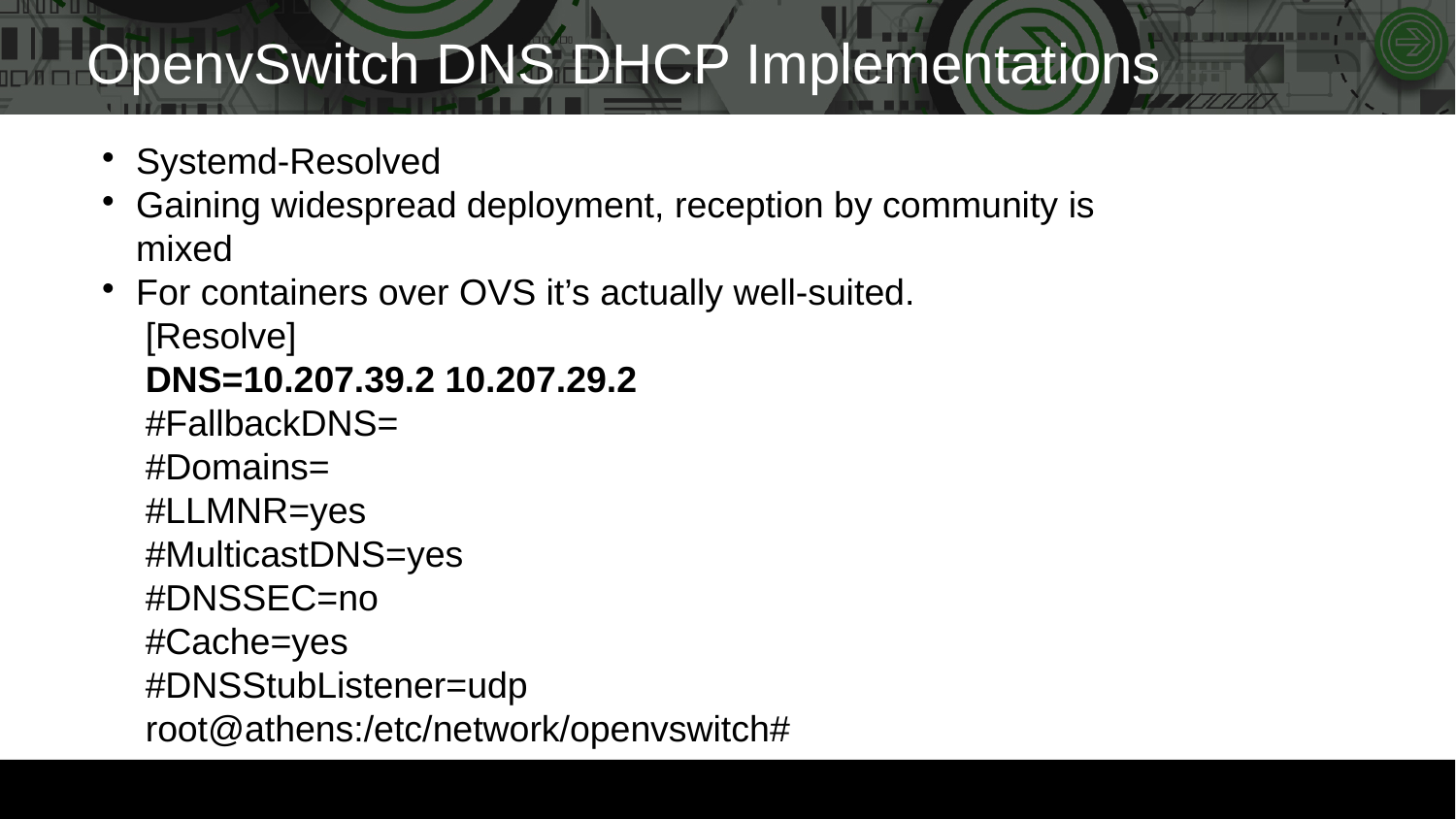

OpenvSwitch DNS DHCP Implementations

Systemd-Resolved
Gaining widespread deployment, reception by community is mixed
For containers over OVS it’s actually well-suited.

[Resolve]
DNS=10.207.39.2 10.207.29.2
#FallbackDNS=
#Domains=
#LLMNR=yes
#MulticastDNS=yes
#DNSSEC=no
#Cache=yes
#DNSStubListener=udp
root@athens:/etc/network/openvswitch#